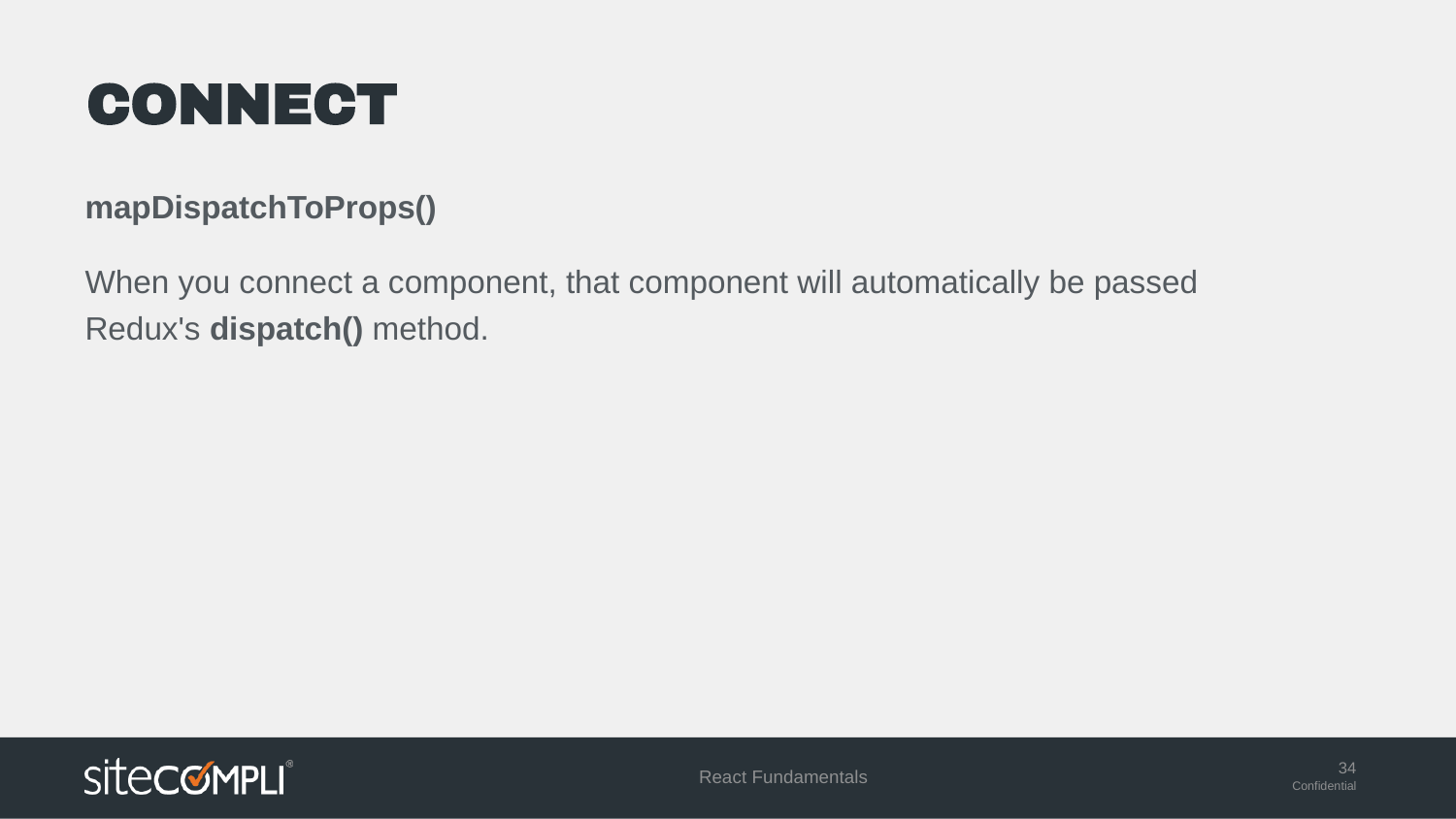

# connect
mapDispatchToProps()
When you connect a component, that component will automatically be passed Redux's dispatch() method.

React Fundamentals
34